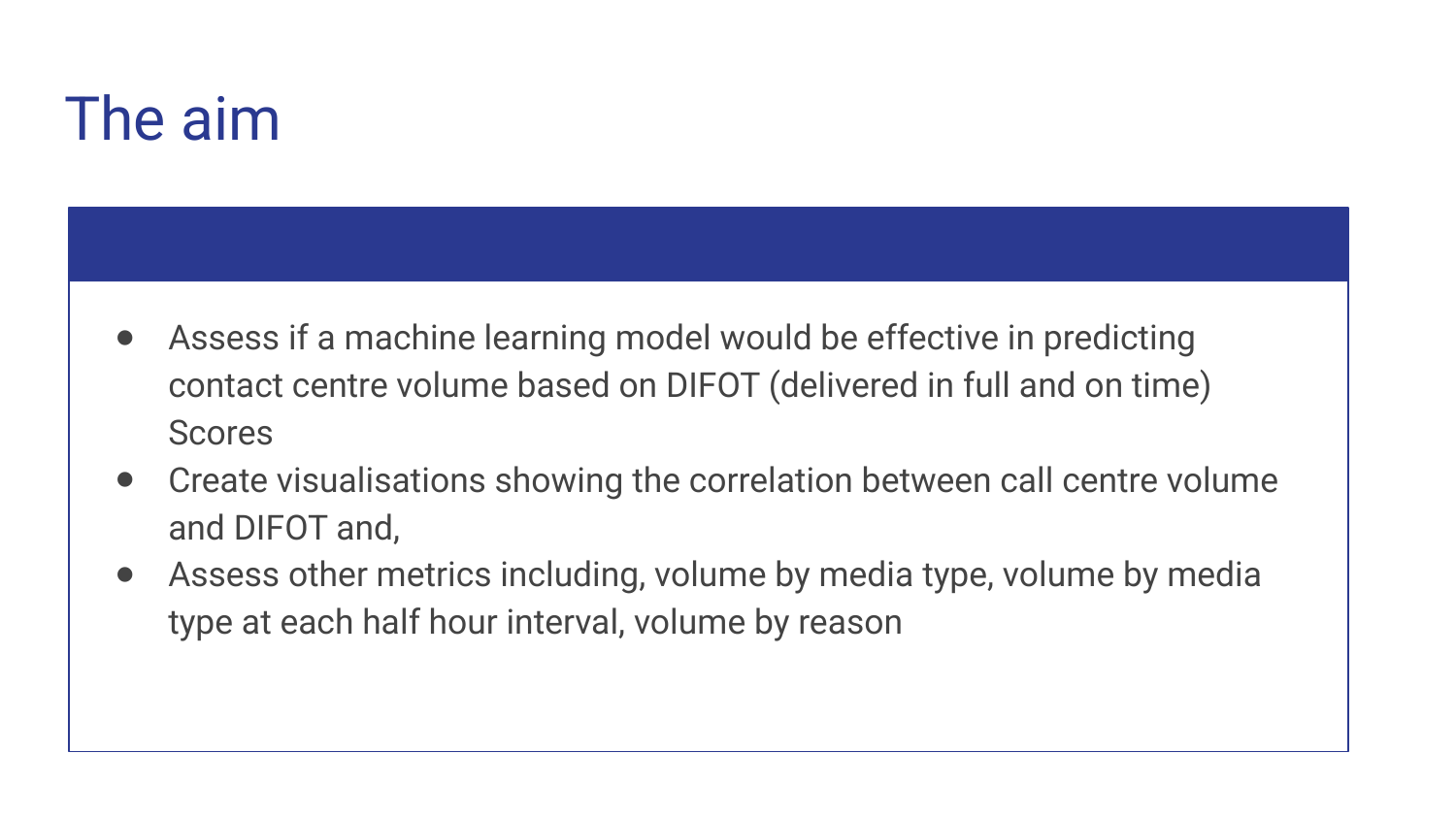

# The aim

Assess if a machine learning model would be effective in predicting contact centre volume based on DIFOT (delivered in full and on time) Scores
Create visualisations showing the correlation between call centre volume and DIFOT and,
Assess other metrics including, volume by media type, volume by media type at each half hour interval, volume by reason